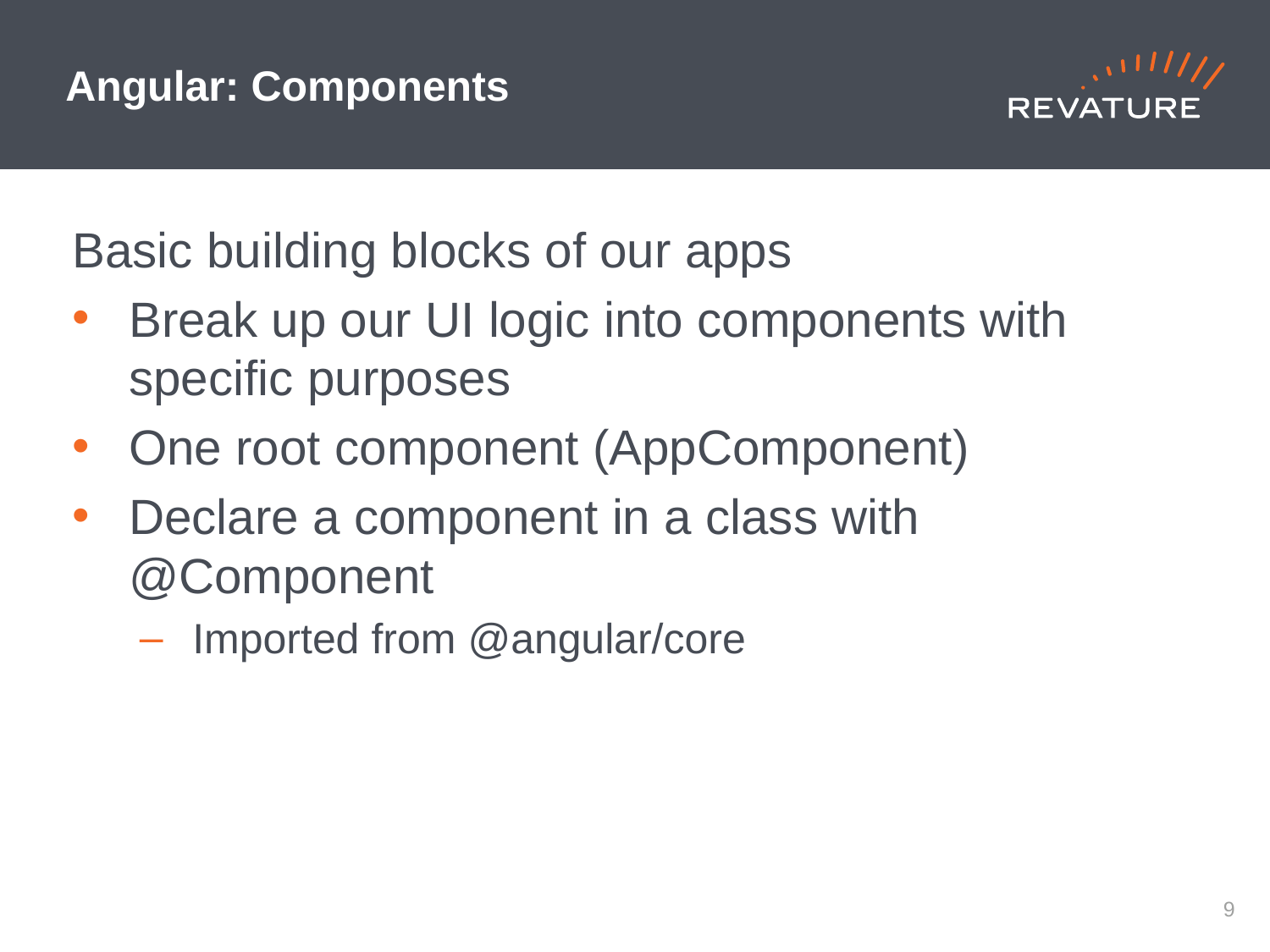

# Angular: Components
Basic building blocks of our apps
Break up our UI logic into components with specific purposes
One root component (AppComponent)
Declare a component in a class with @Component
Imported from @angular/core
9